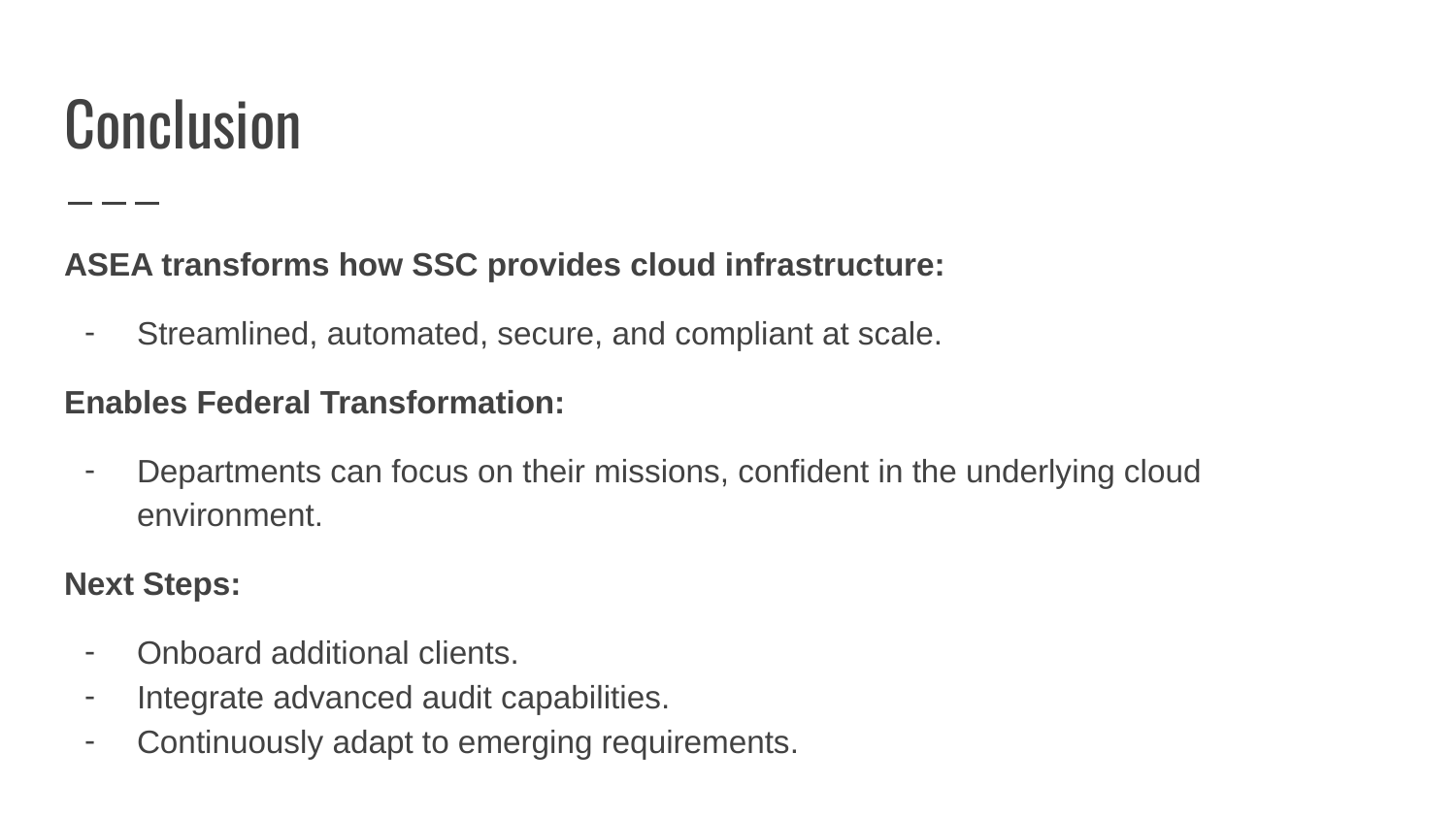

# Conclusion
ASEA transforms how SSC provides cloud infrastructure:
Streamlined, automated, secure, and compliant at scale.
Enables Federal Transformation:
Departments can focus on their missions, confident in the underlying cloud environment.
Next Steps:
Onboard additional clients.
Integrate advanced audit capabilities.
Continuously adapt to emerging requirements.